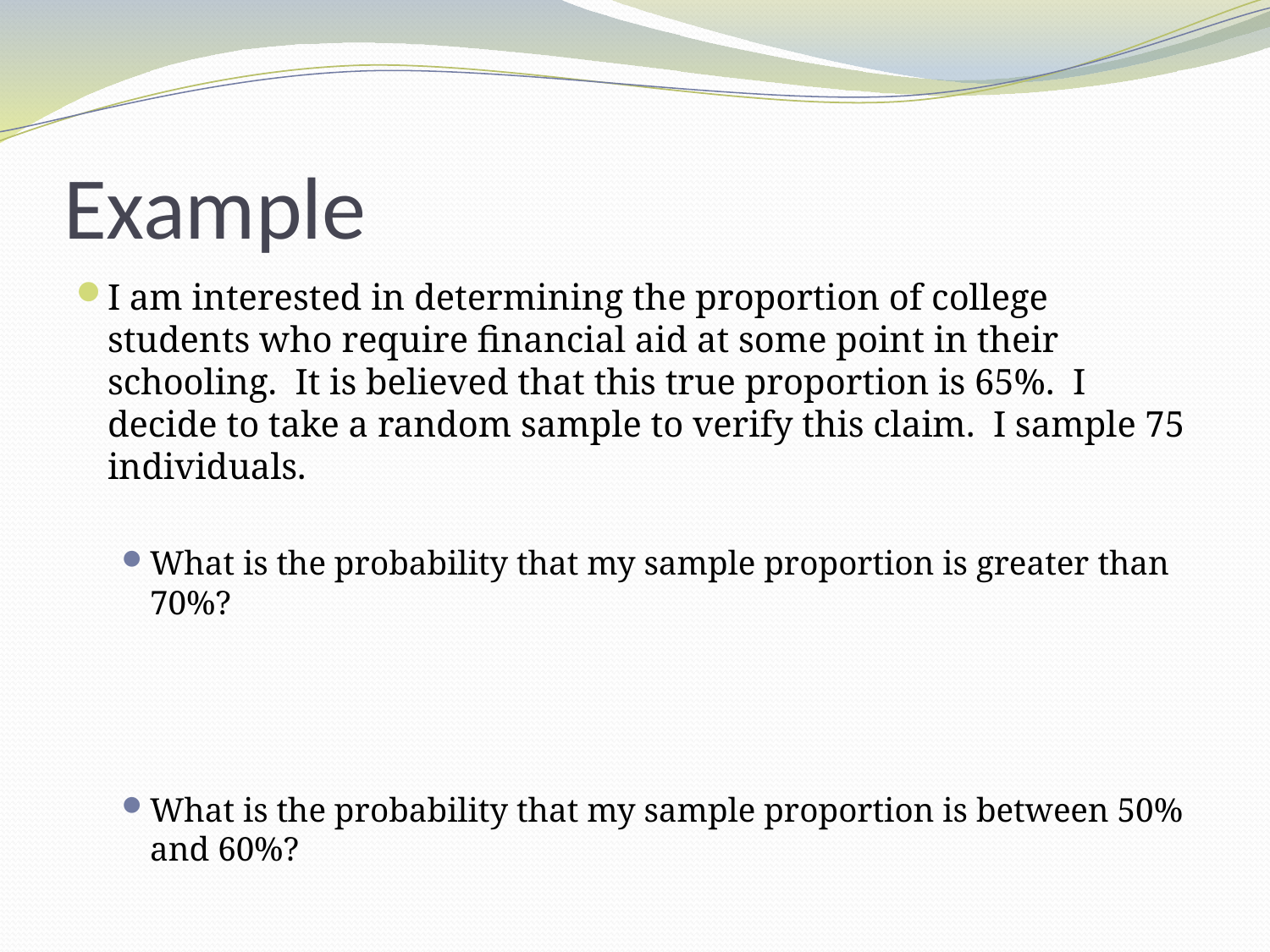

# Example
I am interested in determining the proportion of college students who require financial aid at some point in their schooling.  It is believed that this true proportion is 65%.  I decide to take a random sample to verify this claim.  I sample 75 individuals.

What is the probability that my sample proportion is greater than 70%?

What is the probability that my sample proportion is between 50% and 60%?